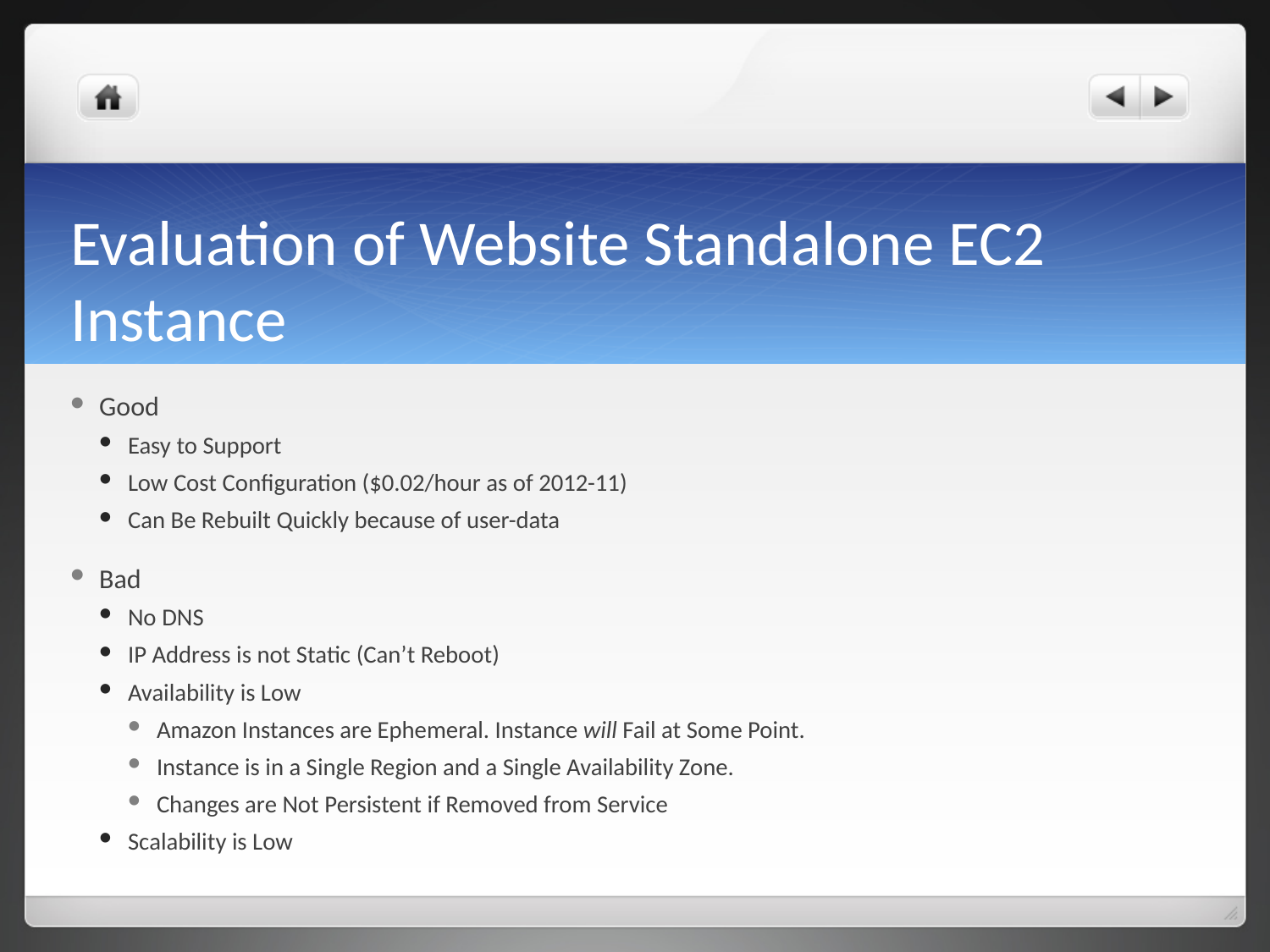

# Evaluation of Website Standalone EC2 Instance
Good
Easy to Support
Low Cost Configuration ($0.02/hour as of 2012-11)
Can Be Rebuilt Quickly because of user-data
Bad
No DNS
IP Address is not Static (Can’t Reboot)
Availability is Low
Amazon Instances are Ephemeral. Instance will Fail at Some Point.
Instance is in a Single Region and a Single Availability Zone.
Changes are Not Persistent if Removed from Service
Scalability is Low